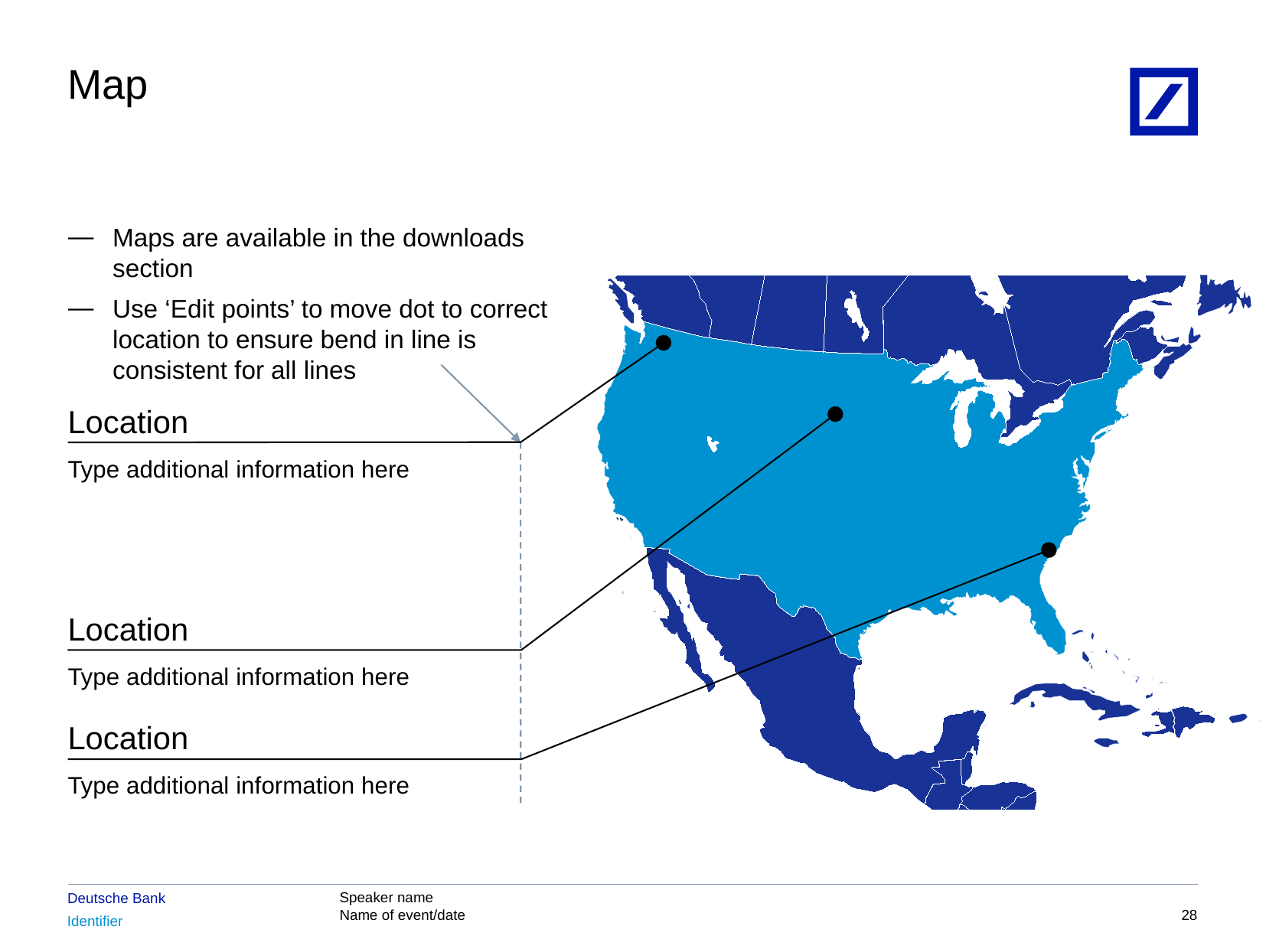

# Map
Maps are available in the downloads section
Use ‘Edit points’ to move dot to correct location to ensure bend in line is
consistent for all lines

Location
Type additional information here

Location
Type additional information here
Location
Type additional information here
28
8/15/2017 5:48:35 PM
2010 DB Blue template